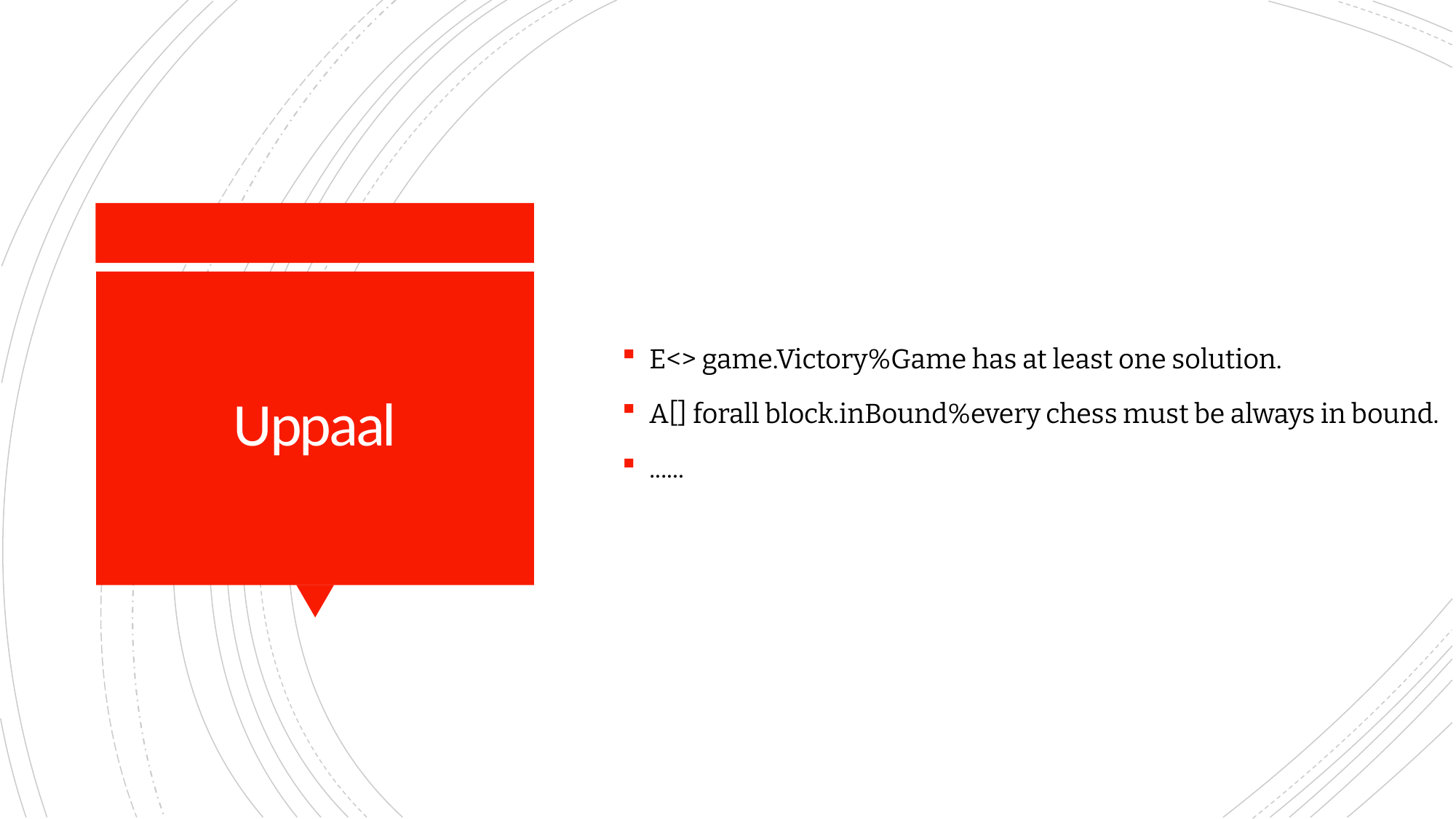

E<> game.Victory%Game has at least one solution.
A[] forall block.inBound%every chess must be always in bound.
......
# Uppaal